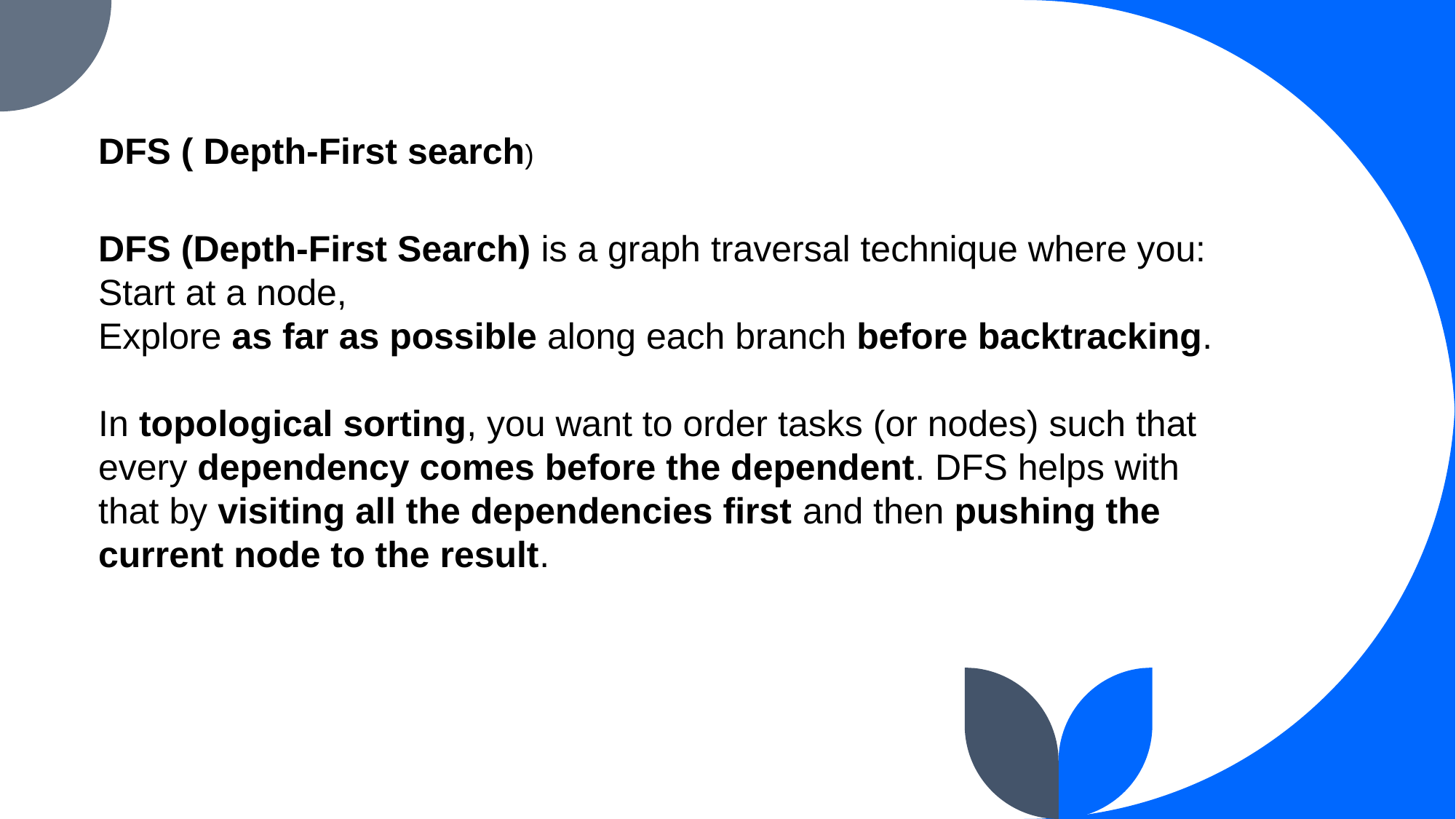

DFS ( Depth-First search)
DFS (Depth-First Search) is a graph traversal technique where you:
Start at a node,
Explore as far as possible along each branch before backtracking.

In topological sorting, you want to order tasks (or nodes) such that every dependency comes before the dependent. DFS helps with that by visiting all the dependencies first and then pushing the current node to the result.